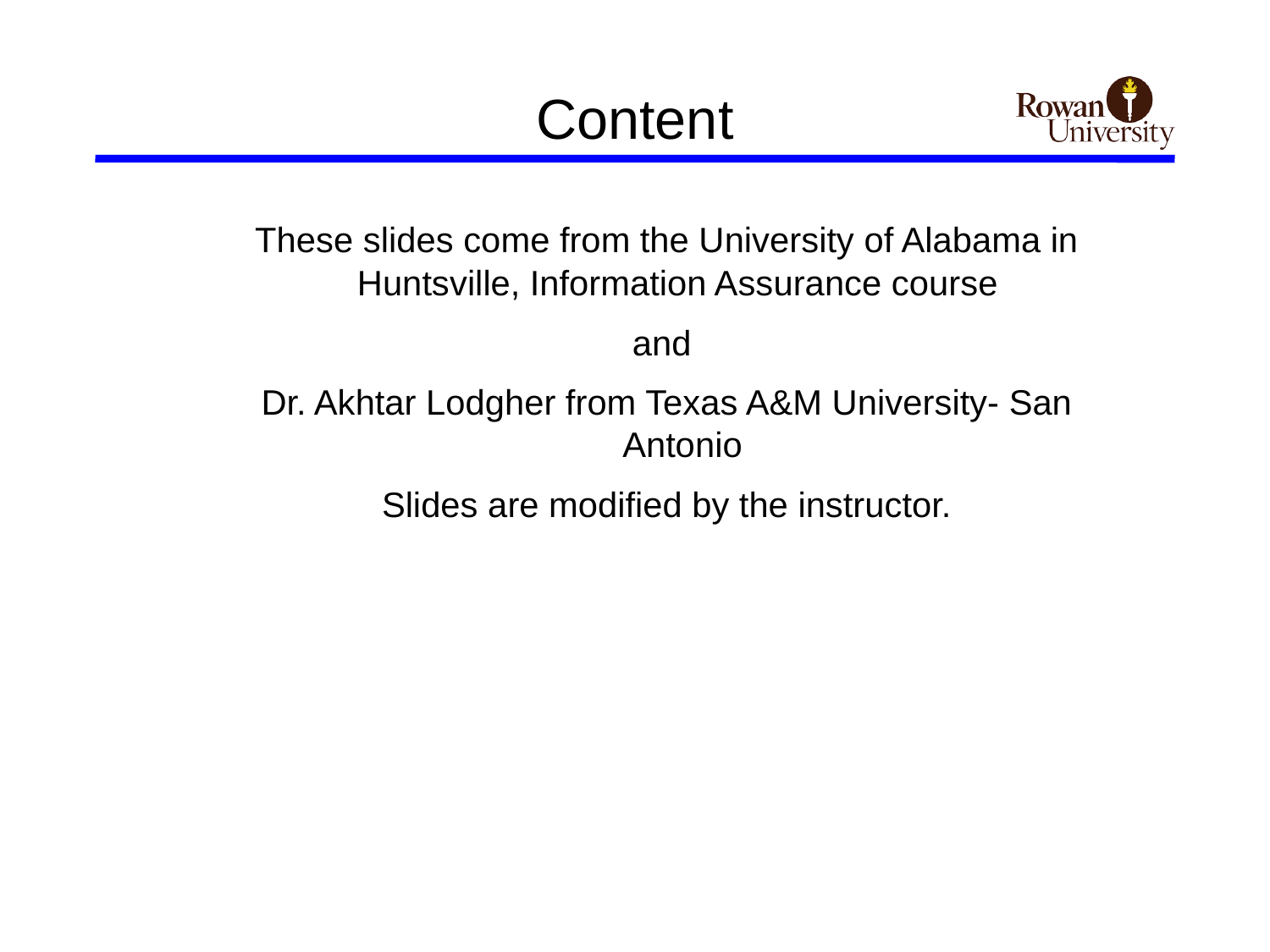

# Content
These slides come from the University of Alabama in Huntsville, Information Assurance course
and
Dr. Akhtar Lodgher from Texas A&M University- San Antonio
Slides are modified by the instructor.